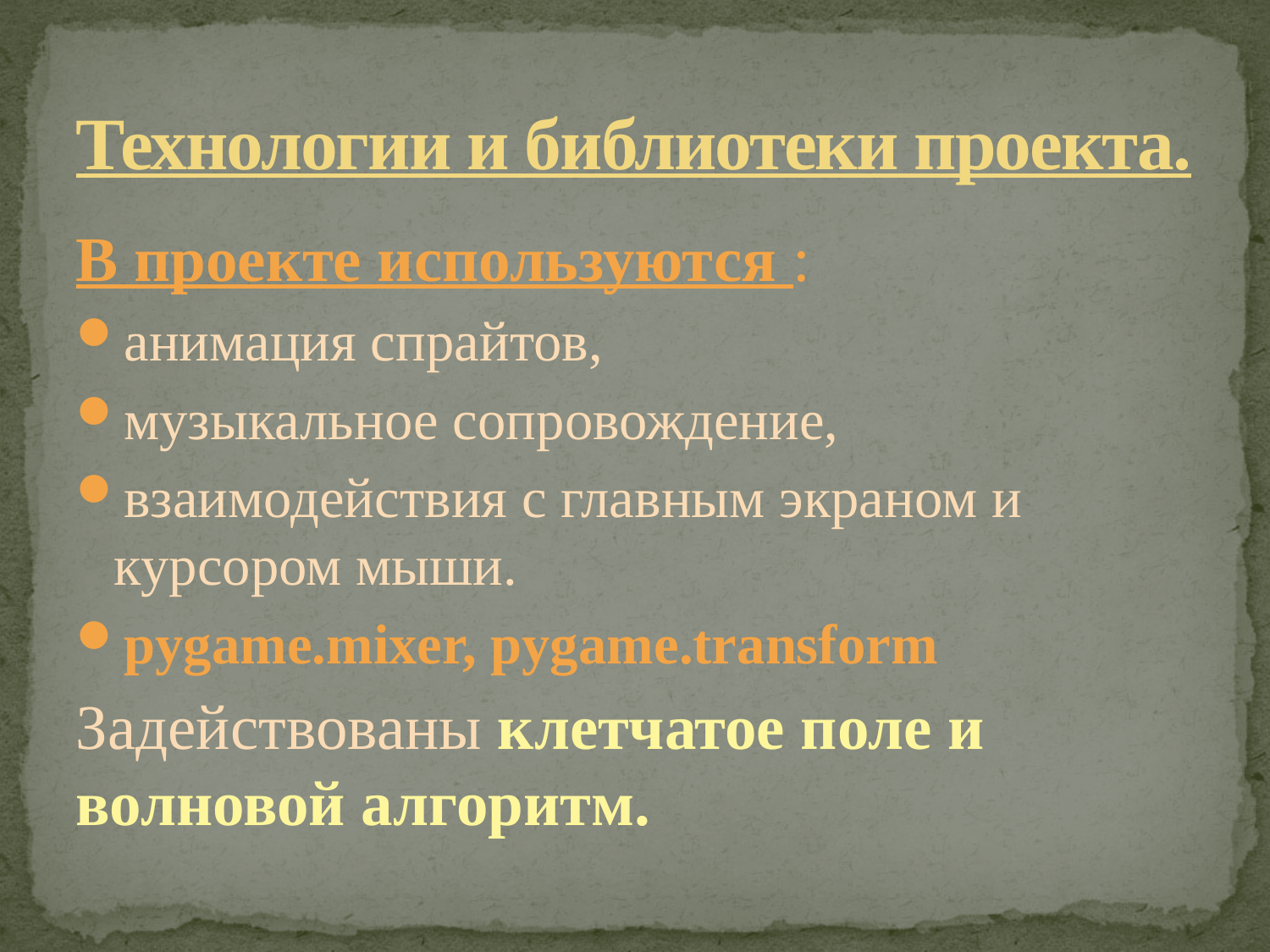

# Технологии и библиотеки проекта.
В проекте используются :
анимация спрайтов,
музыкальное сопровождение,
взаимодействия с главным экраном и курсором мыши.
pygame.mixer, pygame.transform
Задействованы клетчатое поле и волновой алгоритм.